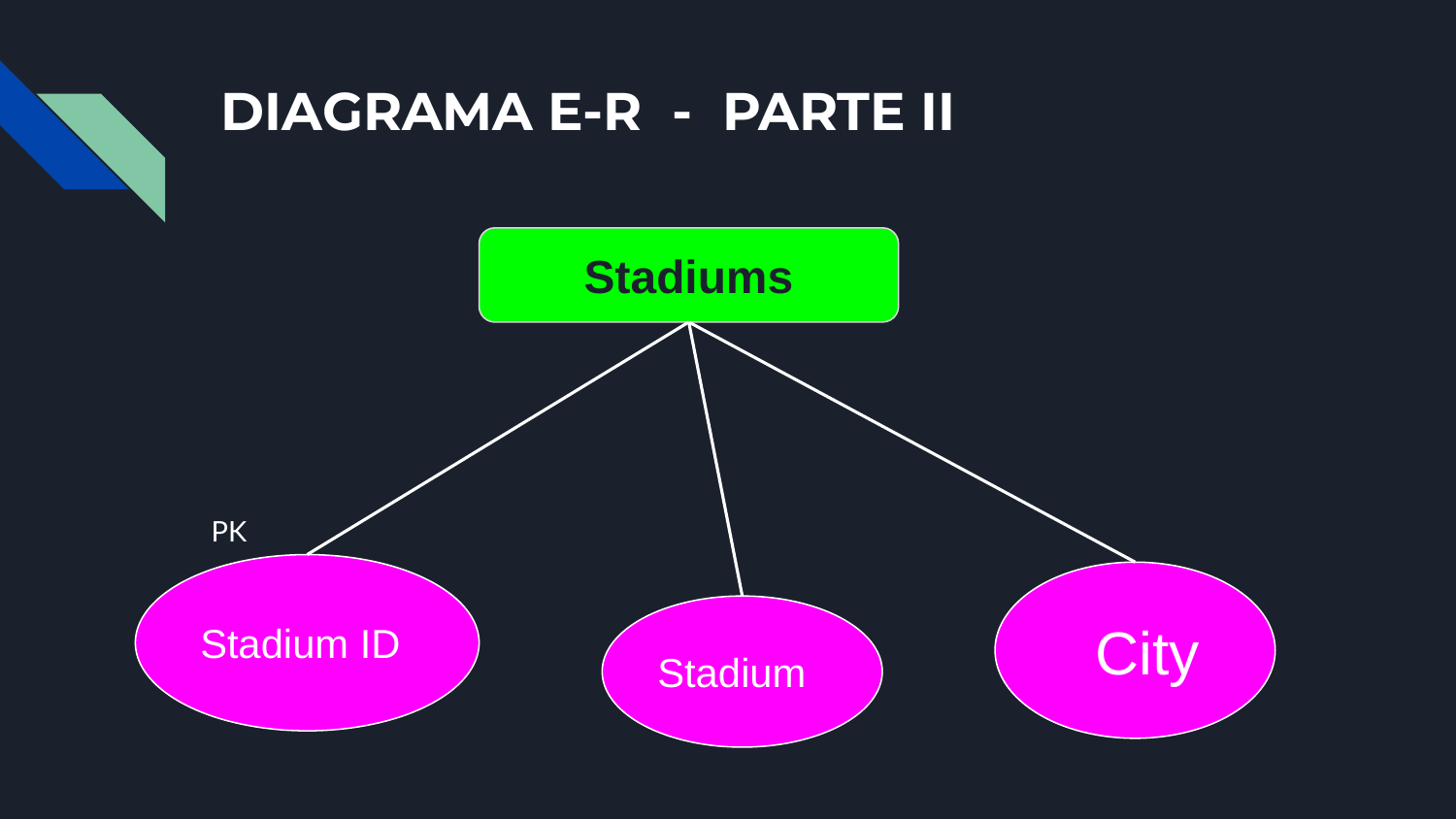

# DIAGRAMA E-R  -  PARTE II

Stadiums
PK
Stadium ID
    City
Stadium